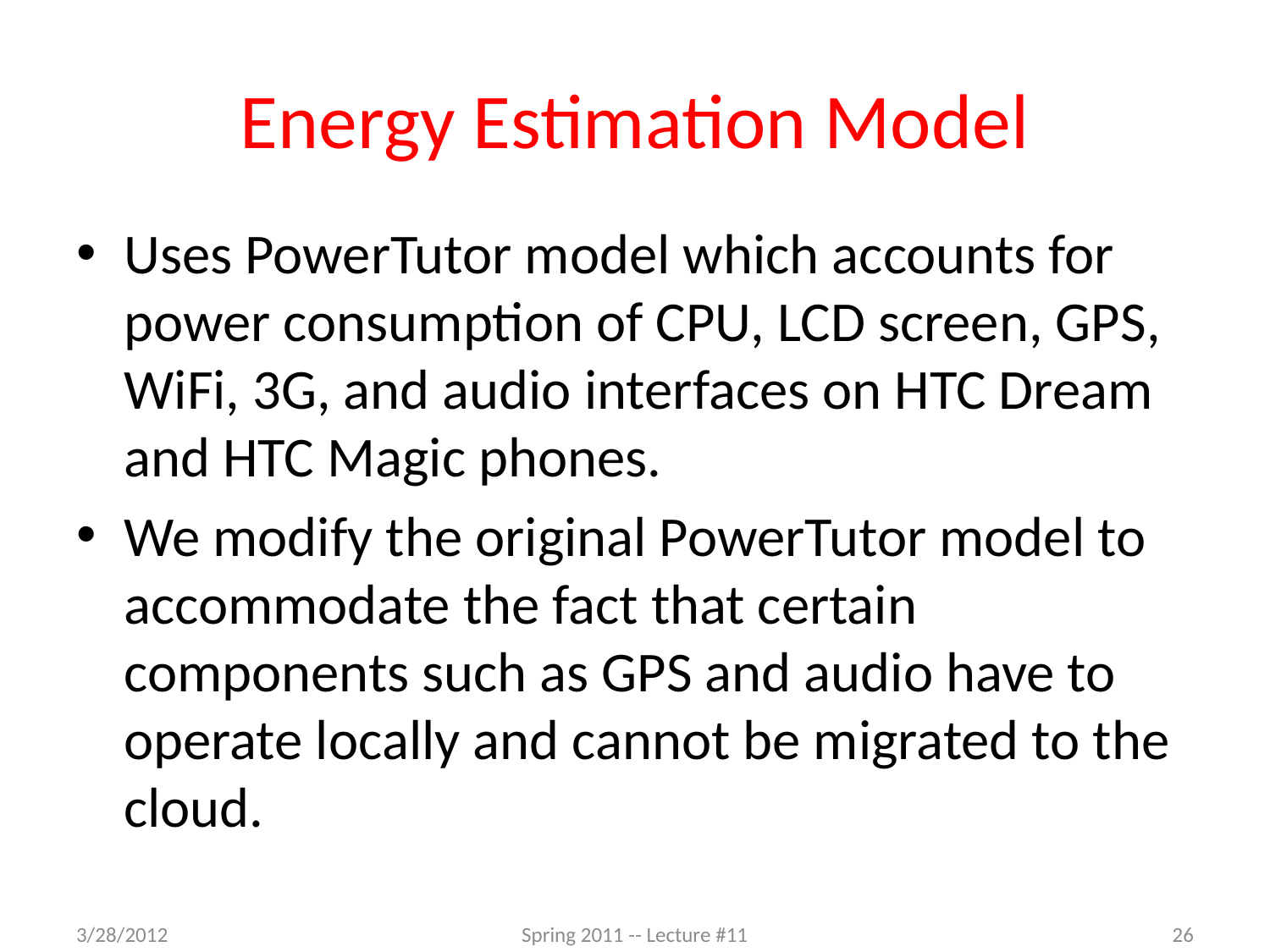

# Energy Estimation Model
Uses PowerTutor model which accounts for power consumption of CPU, LCD screen, GPS, WiFi, 3G, and audio interfaces on HTC Dream and HTC Magic phones.
We modify the original PowerTutor model to accommodate the fact that certain components such as GPS and audio have to operate locally and cannot be migrated to the cloud.
3/28/2012
Spring 2011 -- Lecture #11
26